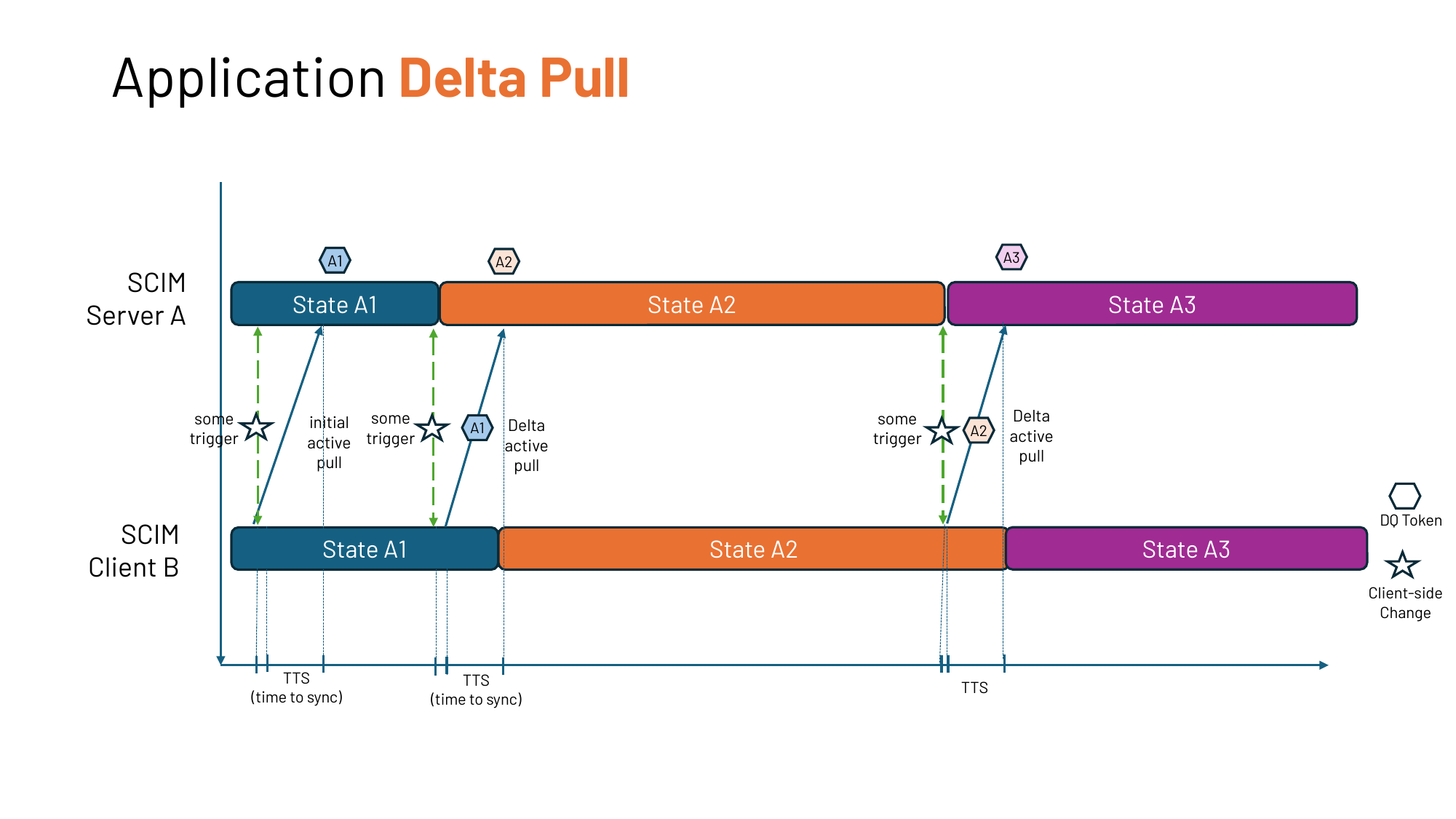

# Application Delta Pull
A3
A1
A2
SCIM
Server A
State A1
State A2
State A3
Delta
active
pull
some
trigger
some
trigger
some
trigger
initial
active
pull
Delta
active
pull

A1

A2

DQ Token
SCIM
Client B
State A3
State A1
State A2

Client-side
Change
TTS
(time to sync)
TTS
(time to sync)
TTS